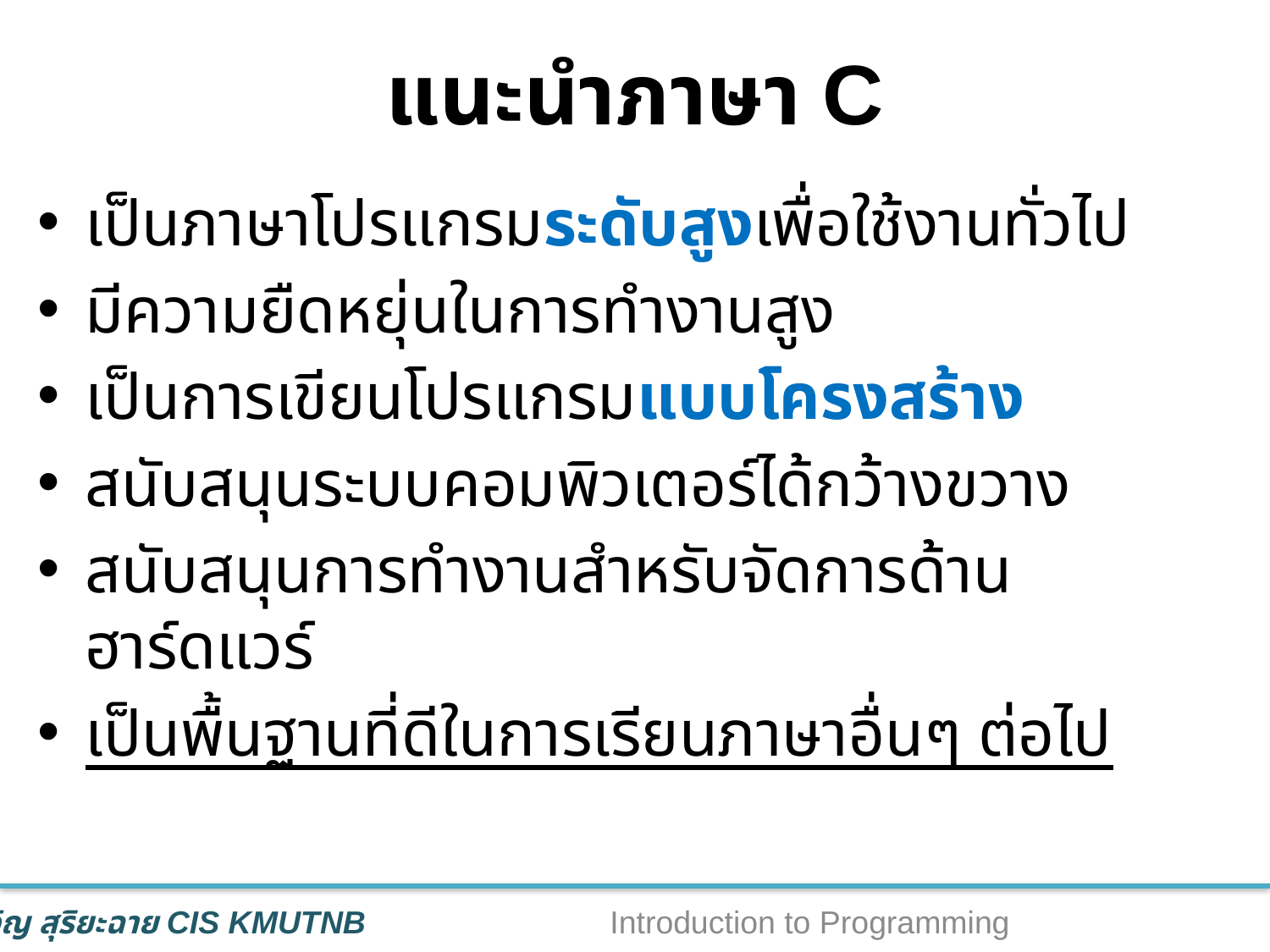

# แนะนำภาษา C
เป็นภาษาโปรแกรมระดับสูงเพื่อใช้งานทั่วไป
มีความยืดหยุ่นในการทำงานสูง
เป็นการเขียนโปรแกรมแบบโครงสร้าง
สนับสนุนระบบคอมพิวเตอร์ได้กว้างขวาง
สนับสนุนการทำงานสำหรับจัดการด้านฮาร์ดแวร์
เป็นพื้นฐานที่ดีในการเรียนภาษาอื่นๆ ต่อไป

17
Introduction to Programming